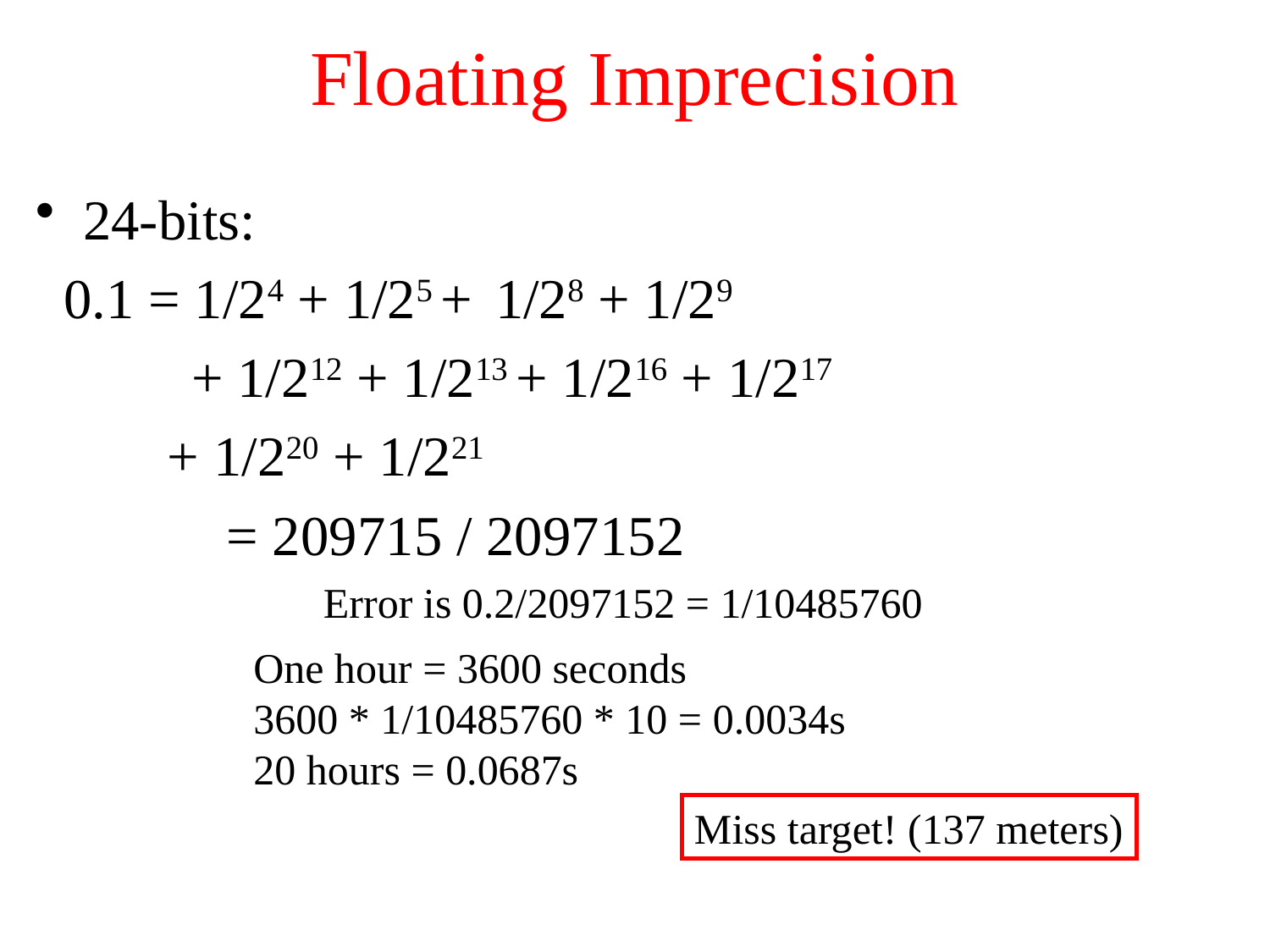

# Floating Imprecision
24-bits:
  0.1 = 1/24 + 1/25 +  1/28 + 1/29
           + 1/212 + 1/213 + 1/216 + 1/217
                + 1/220 + 1/221
		  = 209715 / 2097152
Error is 0.2/2097152 = 1/10485760
One hour = 3600 seconds
3600 * 1/10485760 * 10 = 0.0034s
20 hours = 0.0687s
Miss target! (137 meters)